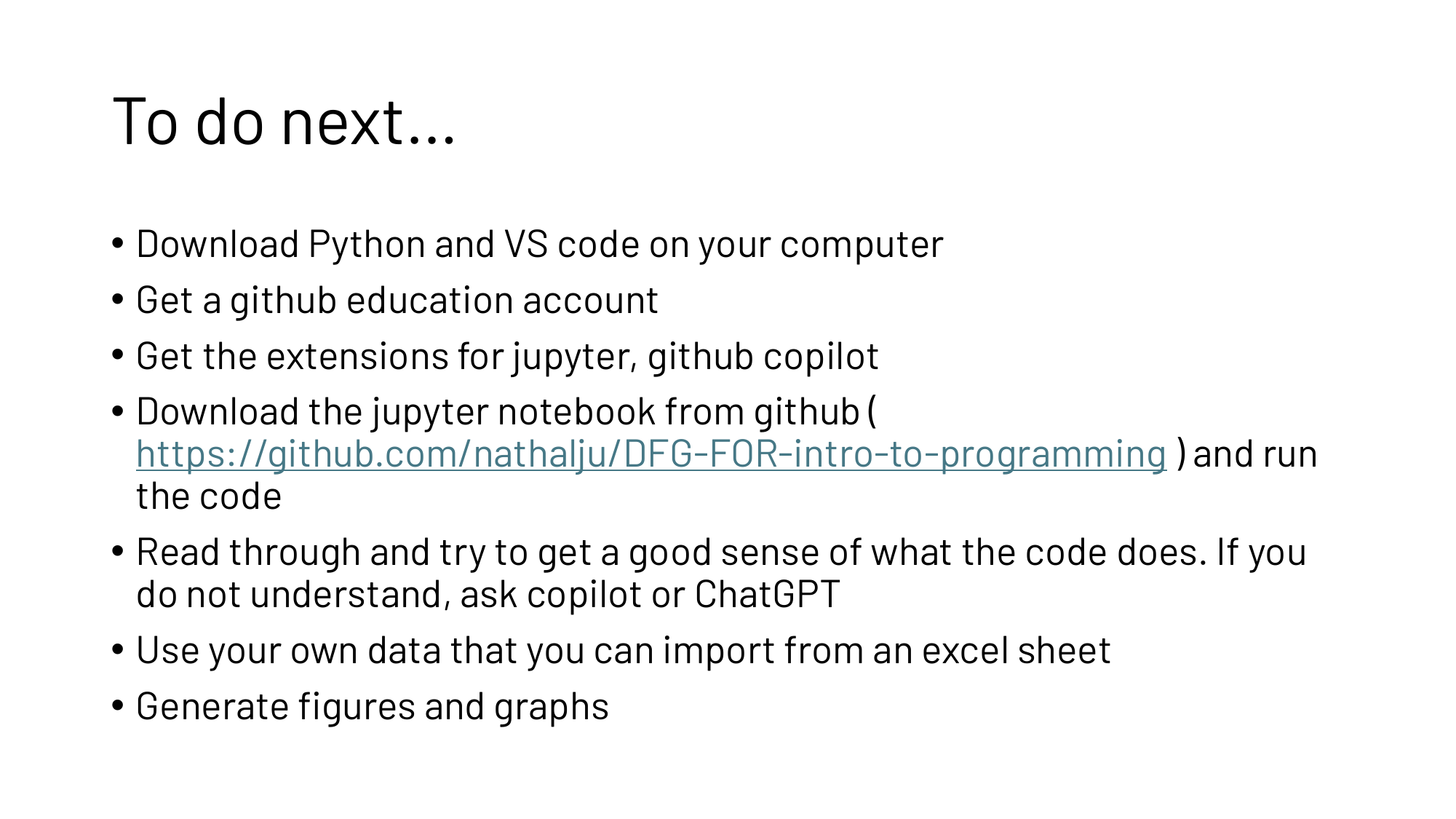

# To do next…
Download Python and VS code on your computer
Get a github education account
Get the extensions for jupyter, github copilot
Download the jupyter notebook from github (https://github.com/nathalju/DFG-FOR-intro-to-programming ) and run the code
Read through and try to get a good sense of what the code does. If you do not understand, ask copilot or ChatGPT
Use your own data that you can import from an excel sheet
Generate figures and graphs